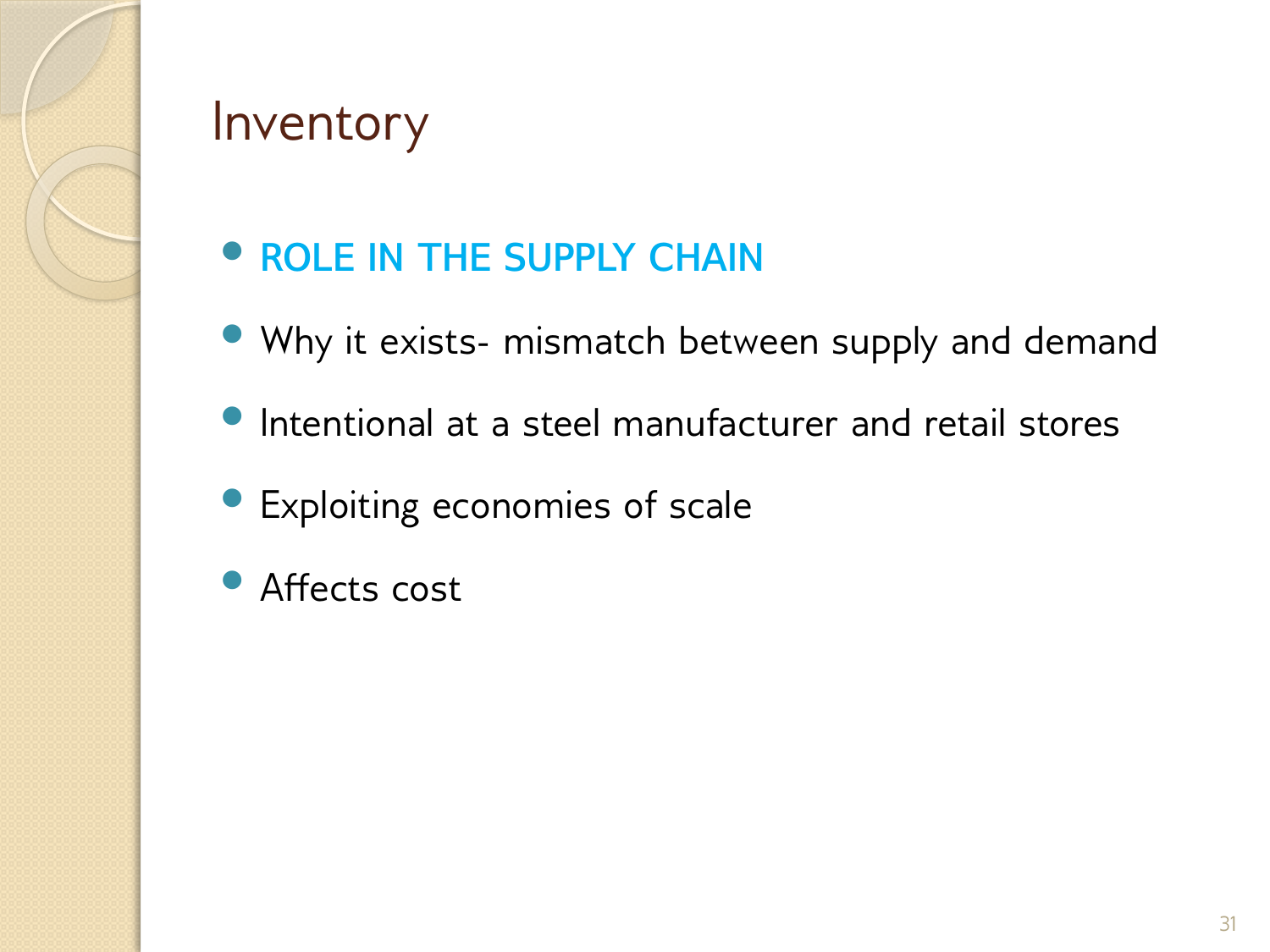

# Inventory
ROLE IN THE SUPPLY CHAIN
Why it exists- mismatch between supply and demand
Intentional at a steel manufacturer and retail stores
Exploiting economies of scale
Affects cost

31